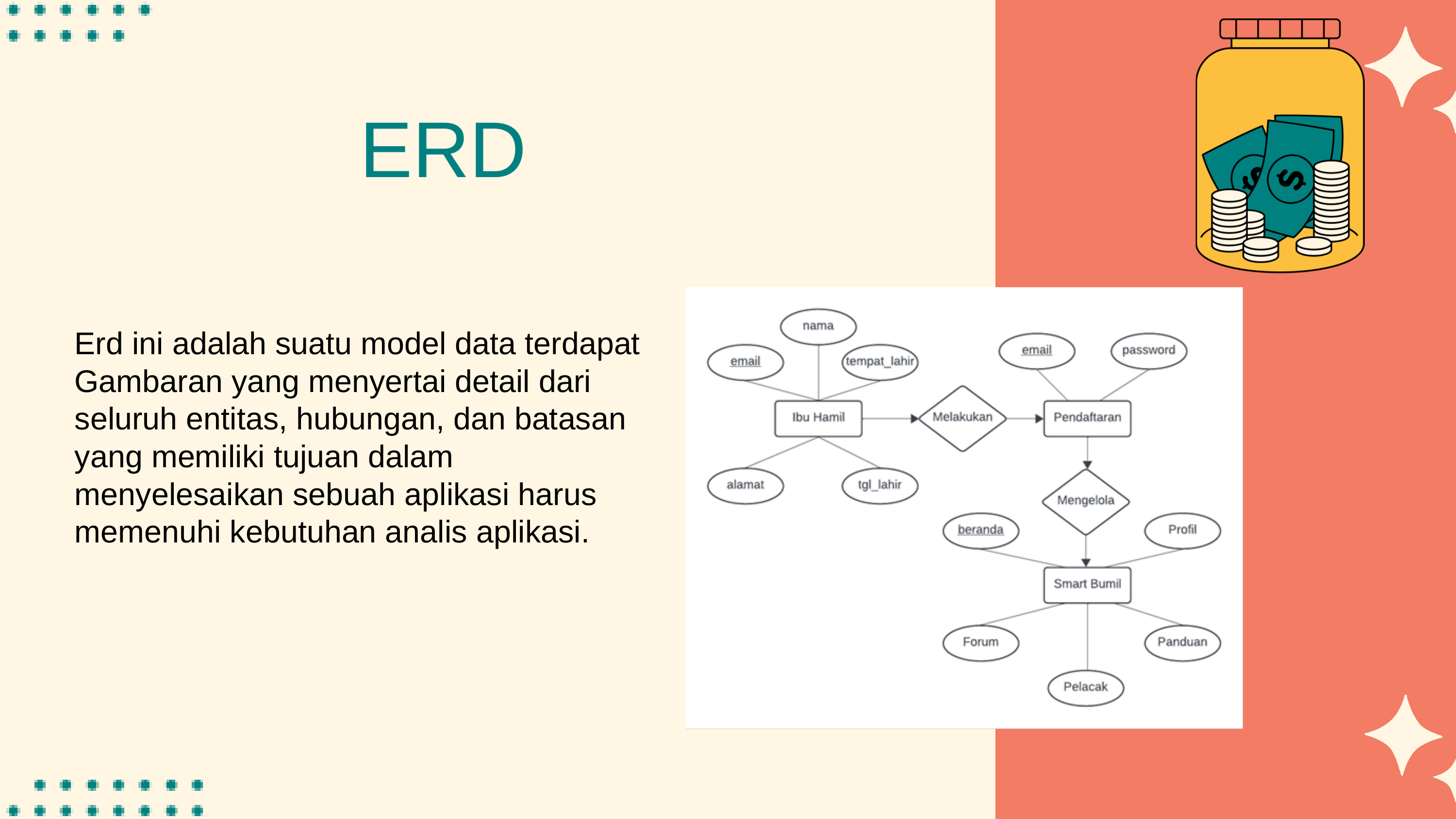

ERD

Erd ini adalah suatu model data terdapat Gambaran yang menyertai detail dari seluruh entitas, hubungan, dan batasan yang memiliki tujuan dalam menyelesaikan sebuah aplikasi harus memenuhi kebutuhan analis aplikasi.